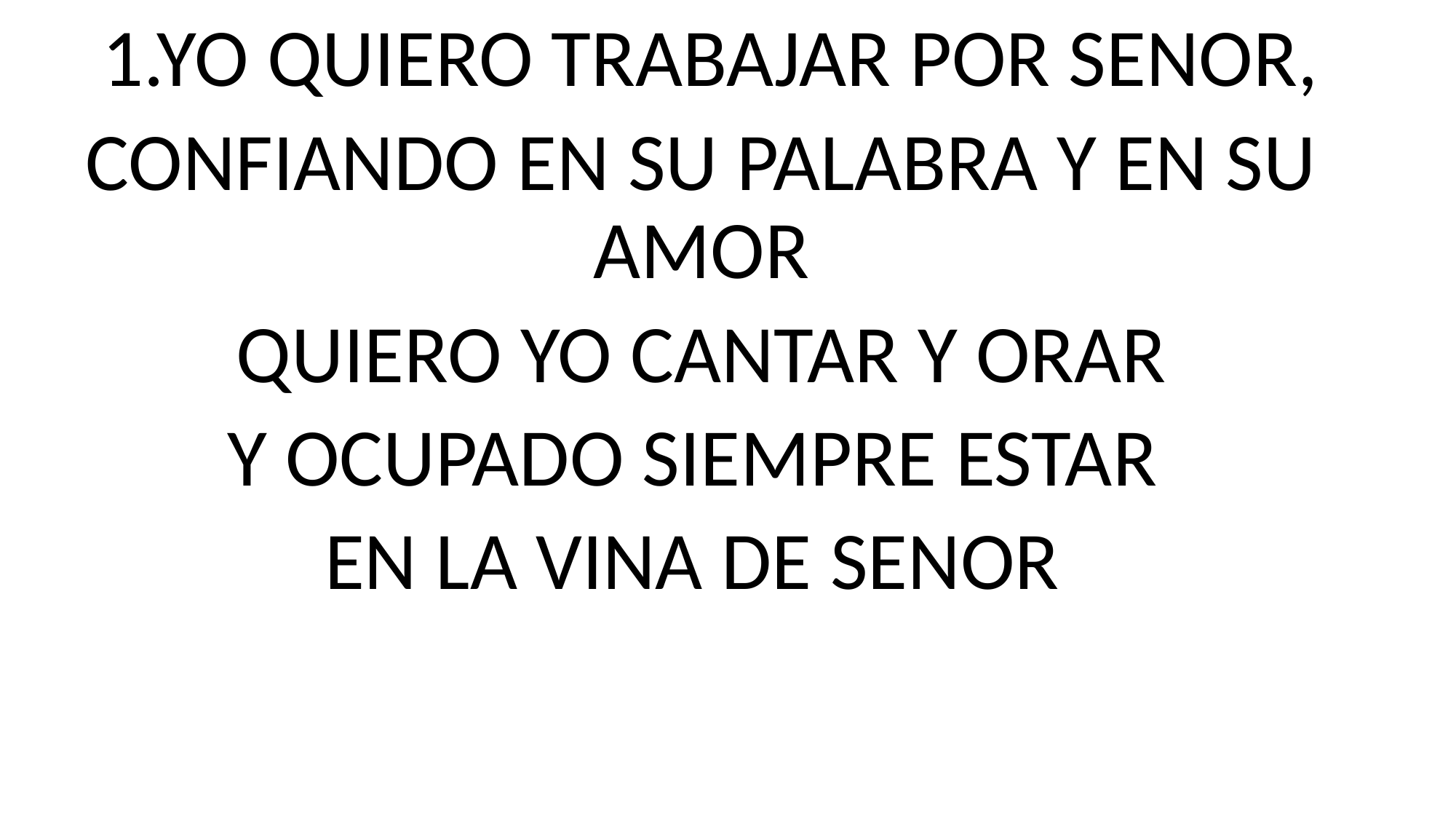

1.YO QUIERO TRABAJAR POR SENOR,
CONFIANDO EN SU PALABRA Y EN SU AMOR
QUIERO YO CANTAR Y ORAR
Y OCUPADO SIEMPRE ESTAR
EN LA VINA DE SENOR